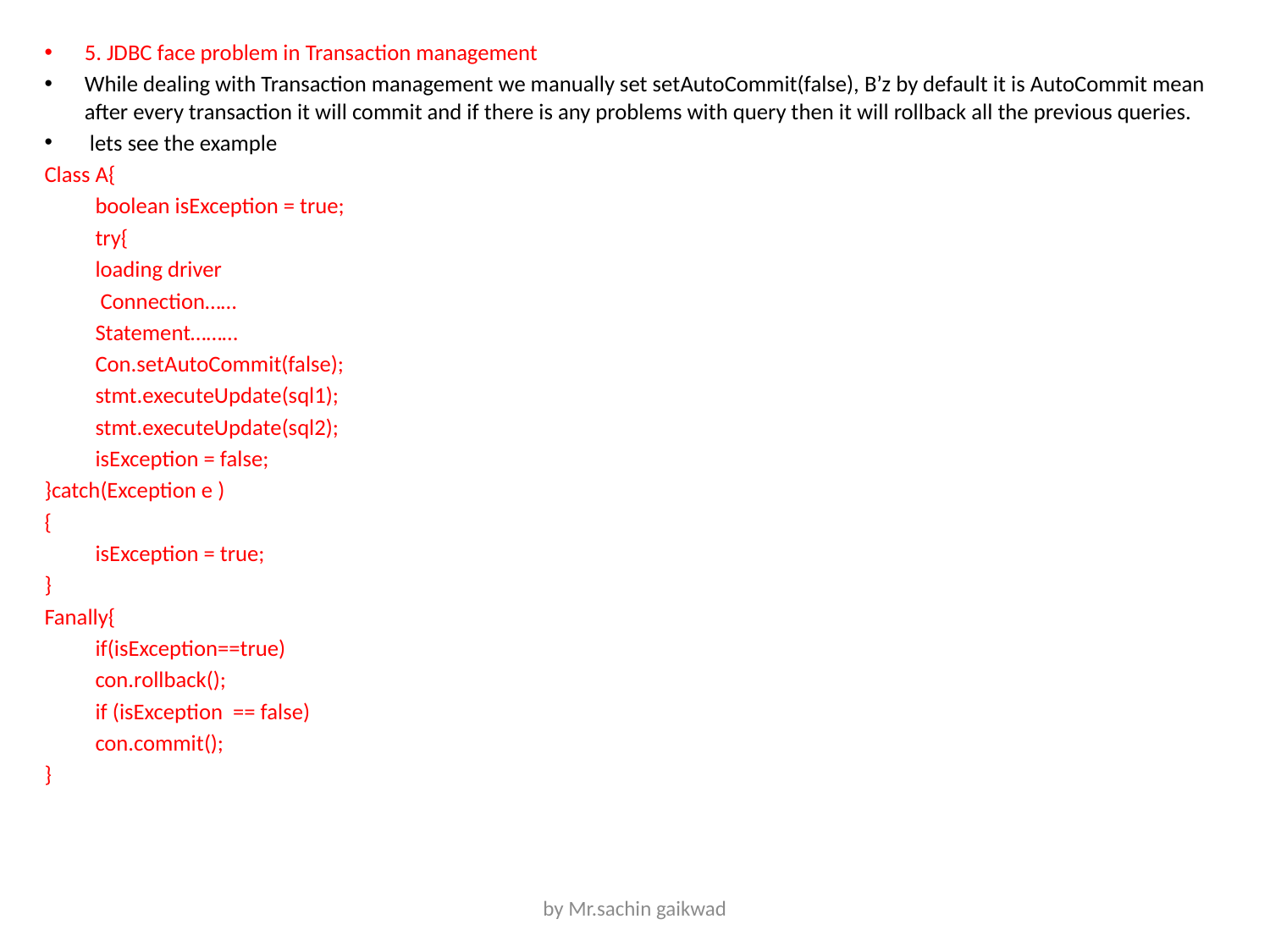

5. JDBC face problem in Transaction management
While dealing with Transaction management we manually set setAutoCommit(false), B’z by default it is AutoCommit mean after every transaction it will commit and if there is any problems with query then it will rollback all the previous queries.
 lets see the example
Class A{
	boolean isException = true;
	try{
	loading driver
	 Connection……
	Statement………
	Con.setAutoCommit(false);
	stmt.executeUpdate(sql1);
	stmt.executeUpdate(sql2);
	isException = false;
}catch(Exception e )
{
	isException = true;
}
Fanally{
	if(isException==true)
	con.rollback();
	if (isException  == false)
	con.commit();
}

by Mr.sachin gaikwad